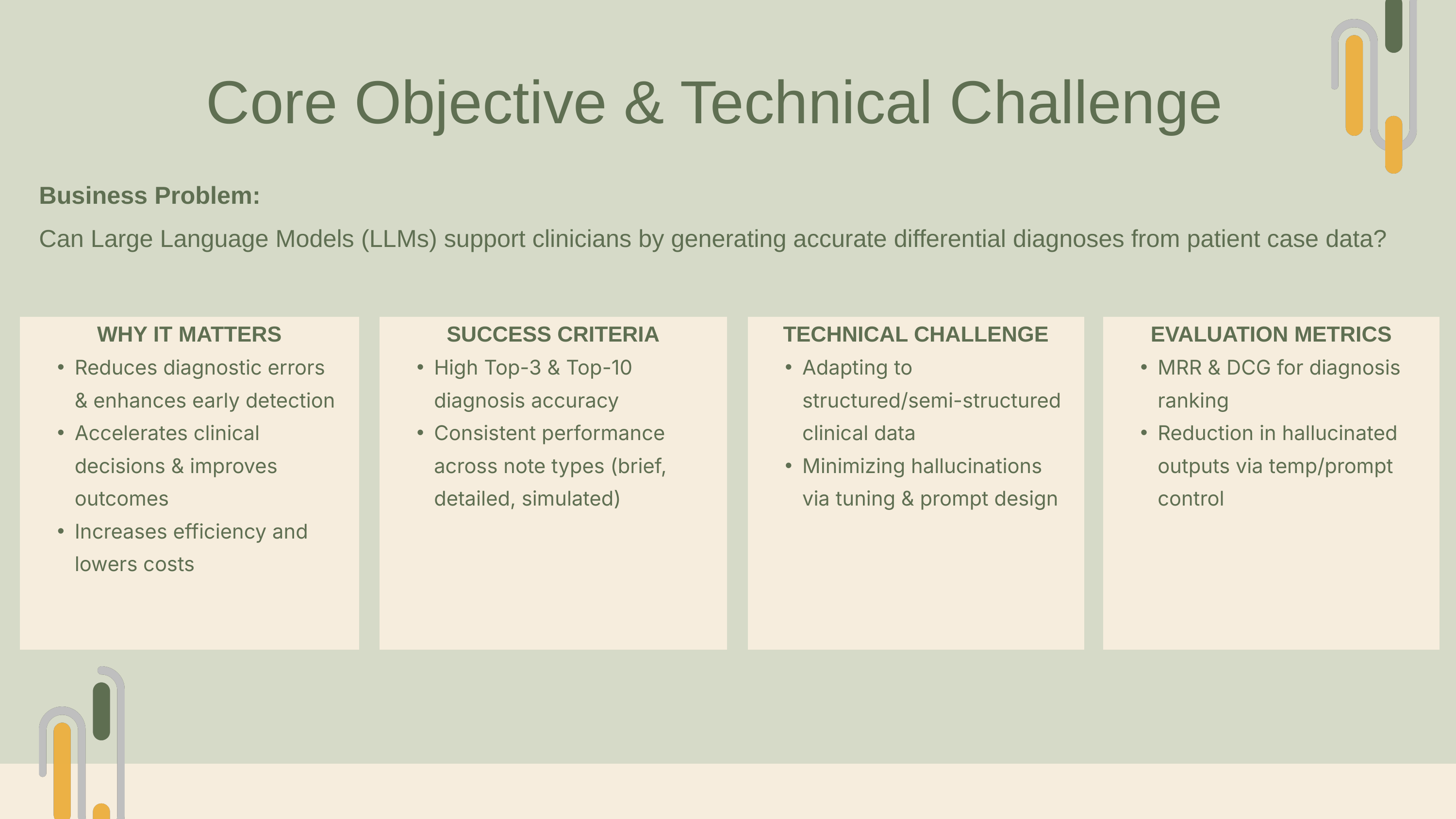

Core Objective & Technical Challenge
Business Problem:
Can Large Language Models (LLMs) support clinicians by generating accurate differential diagnoses from patient case data?

WHY IT MATTERS
Reduces diagnostic errors & enhances early detection
Accelerates clinical decisions & improves outcomes
Increases efficiency and lowers costs

SUCCESS CRITERIA
High Top-3 & Top-10 diagnosis accuracy
Consistent performance across note types (brief, detailed, simulated)

TECHNICAL CHALLENGE
Adapting to structured/semi-structured clinical data
Minimizing hallucinations via tuning & prompt design

EVALUATION METRICS
MRR & DCG for diagnosis ranking
Reduction in hallucinated outputs via temp/prompt control